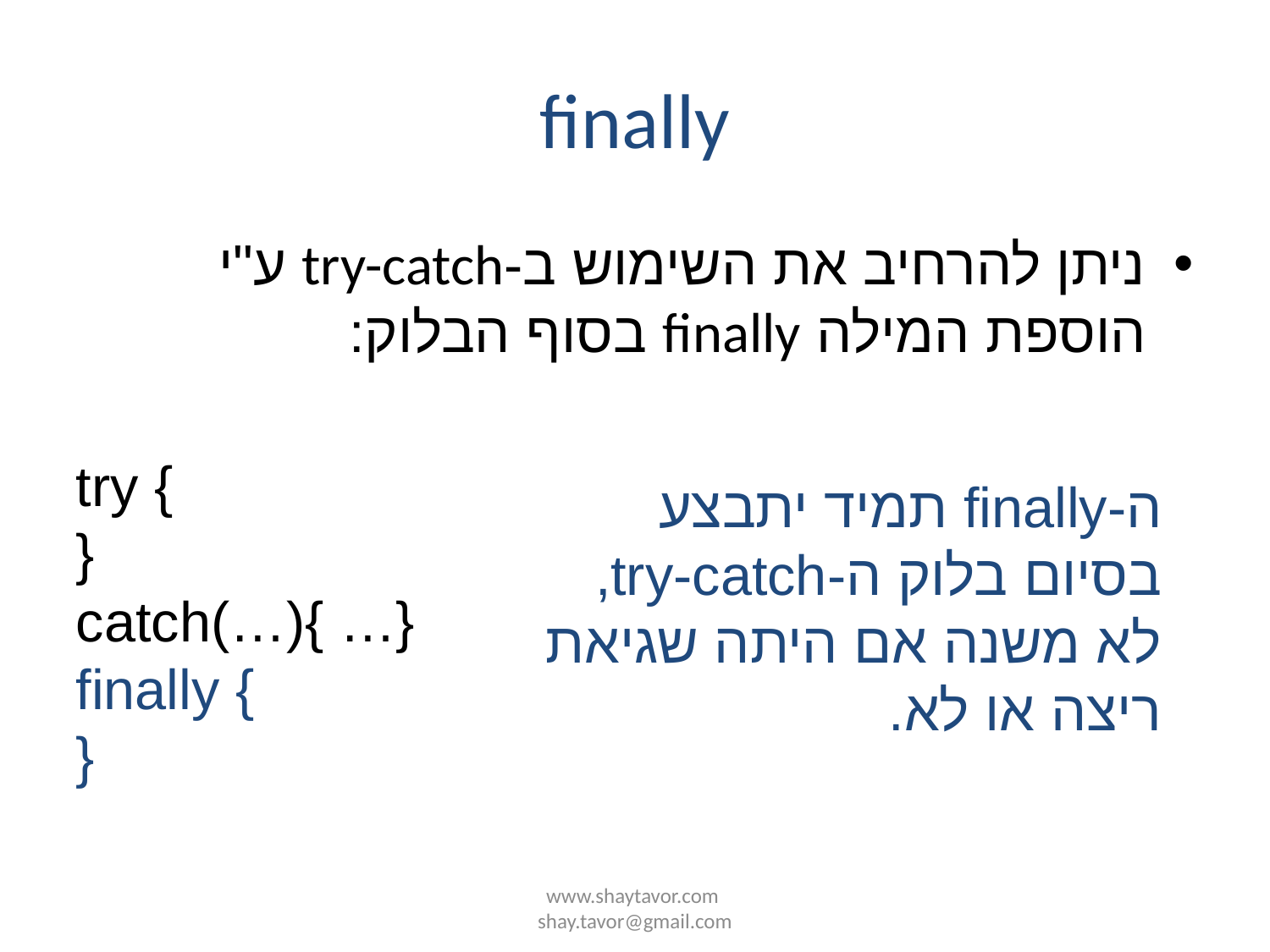

# finally
ניתן להרחיב את השימוש ב-try-catch ע"י הוספת המילה finally בסוף הבלוק:

try {
}
catch(…){ …}
finally {
}
ה-finally תמיד יתבצע בסיום בלוק ה-try-catch, לא משנה אם היתה שגיאת ריצה או לא.
www.shaytavor.com  shay.tavor@gmail.com